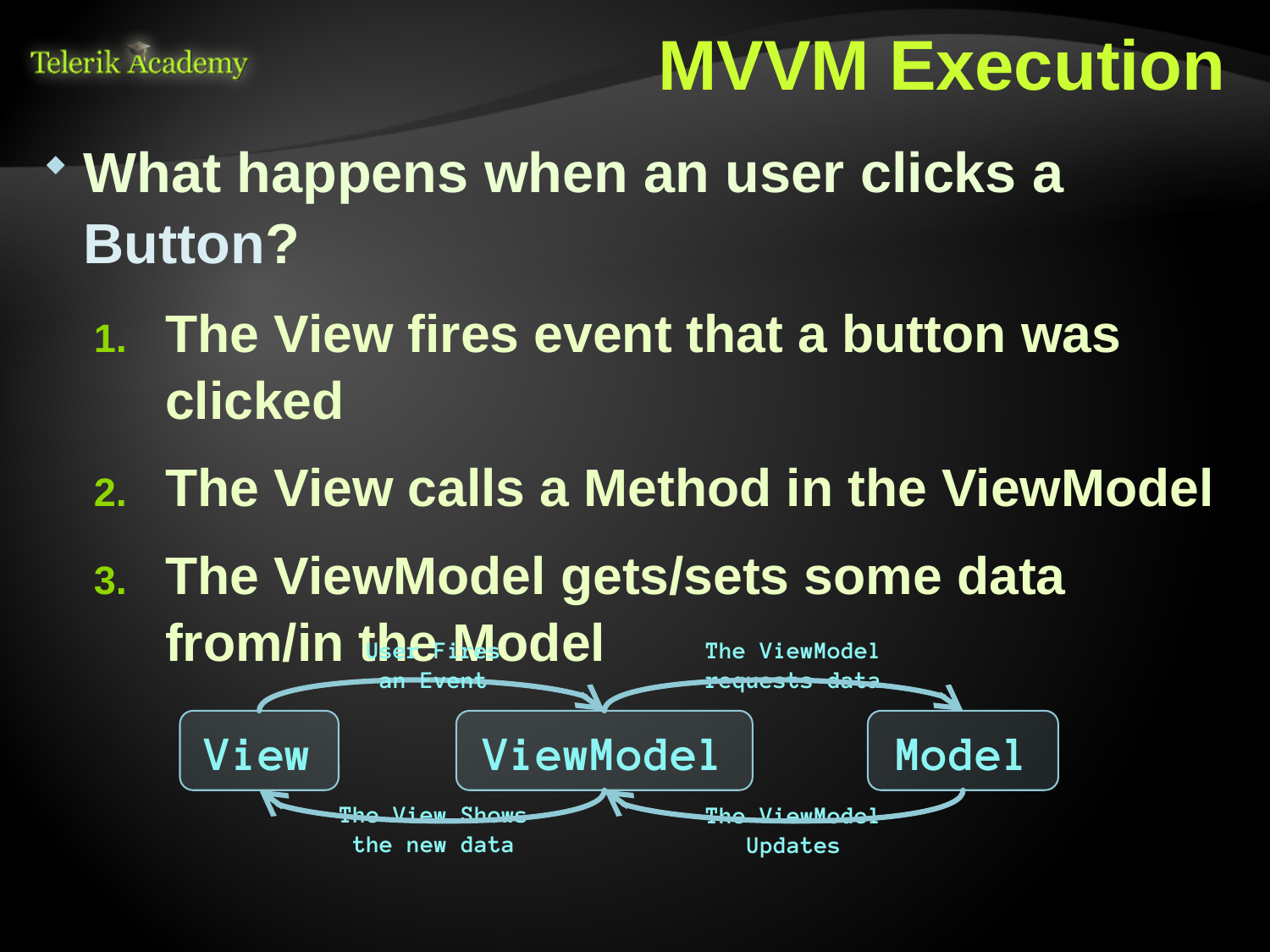

# MVVM Execution
What happens when an user clicks a Button?
The View fires event that a button was clicked
The View calls a Method in the ViewModel
The ViewModel gets/sets some data from/in the Model
User Fires an Event
The ViewModel requests data
View
ViewModel
Model
The View Shows the new data
The ViewModel Updates